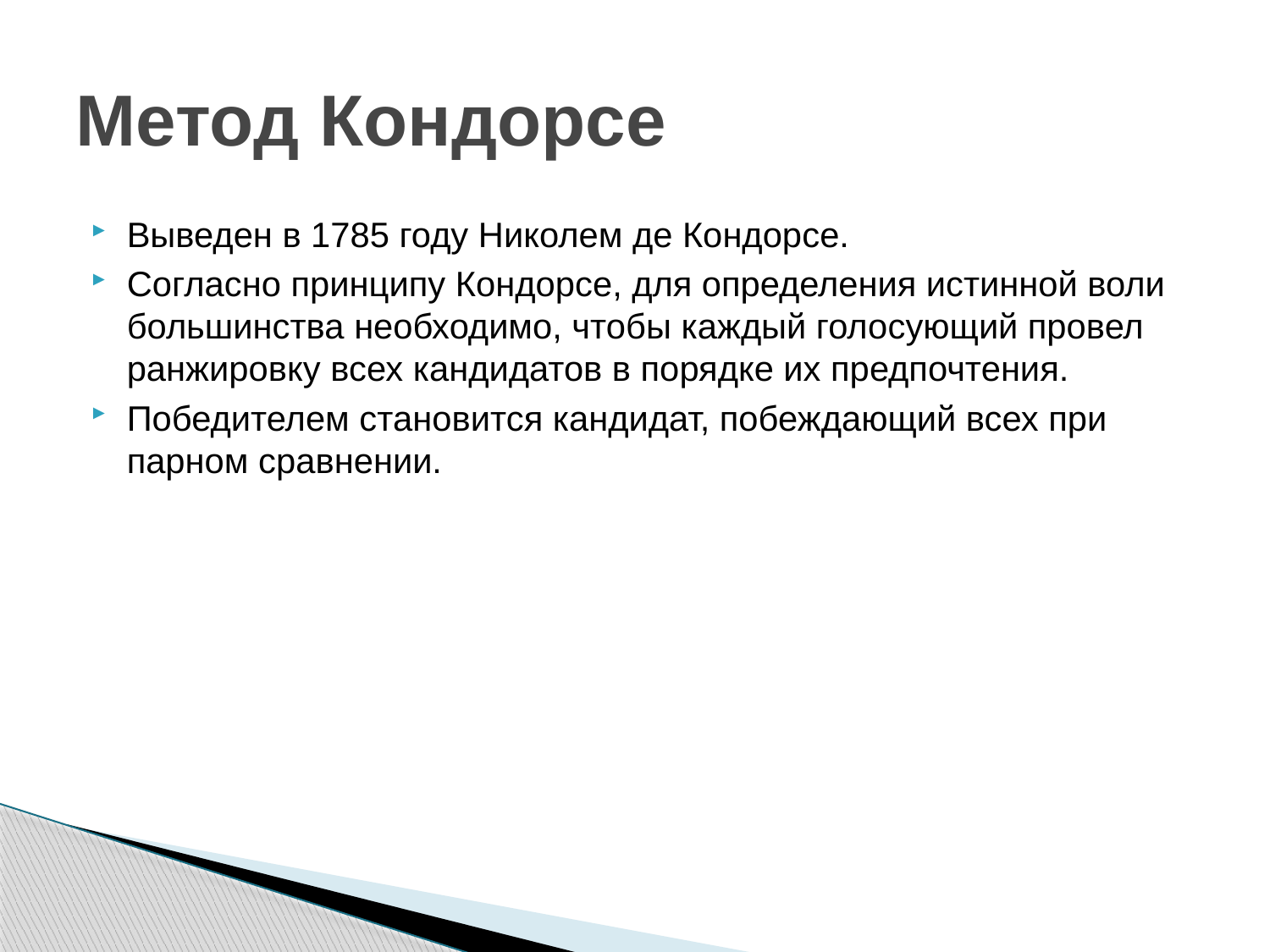

# Метод Кондорсе
Выведен в 1785 году Николем де Кондорсе.
Согласно принципу Кондорсе, для определения истинной воли большинства необходимо, чтобы каждый голосующий провел ранжировку всех кандидатов в порядке их предпочтения.
Победителем становится кандидат, побеждающий всех при парном сравнении.